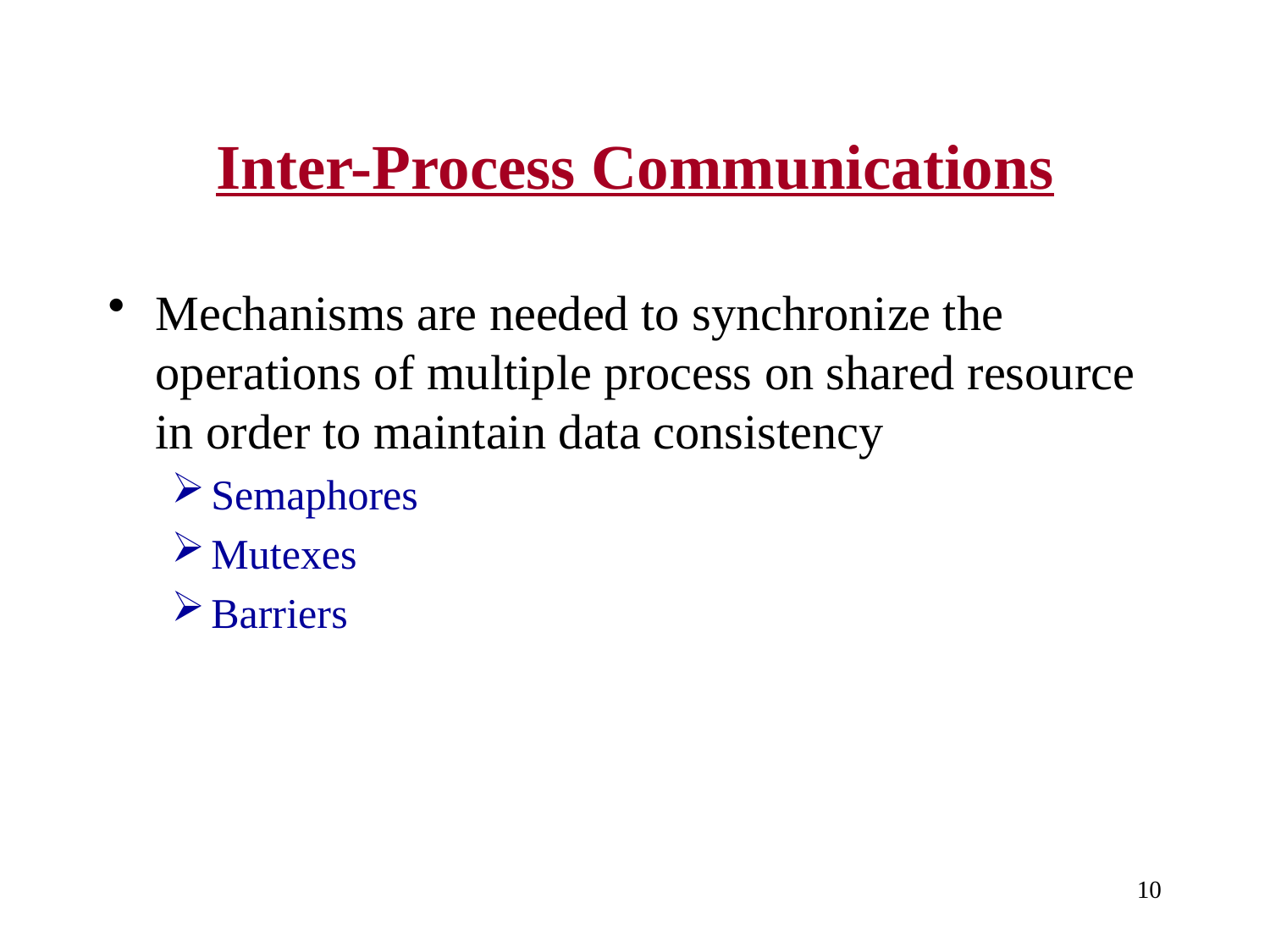

# Inter-Process Communications
Mechanisms are needed to synchronize the operations of multiple process on shared resource in order to maintain data consistency
Semaphores
Mutexes
Barriers
10